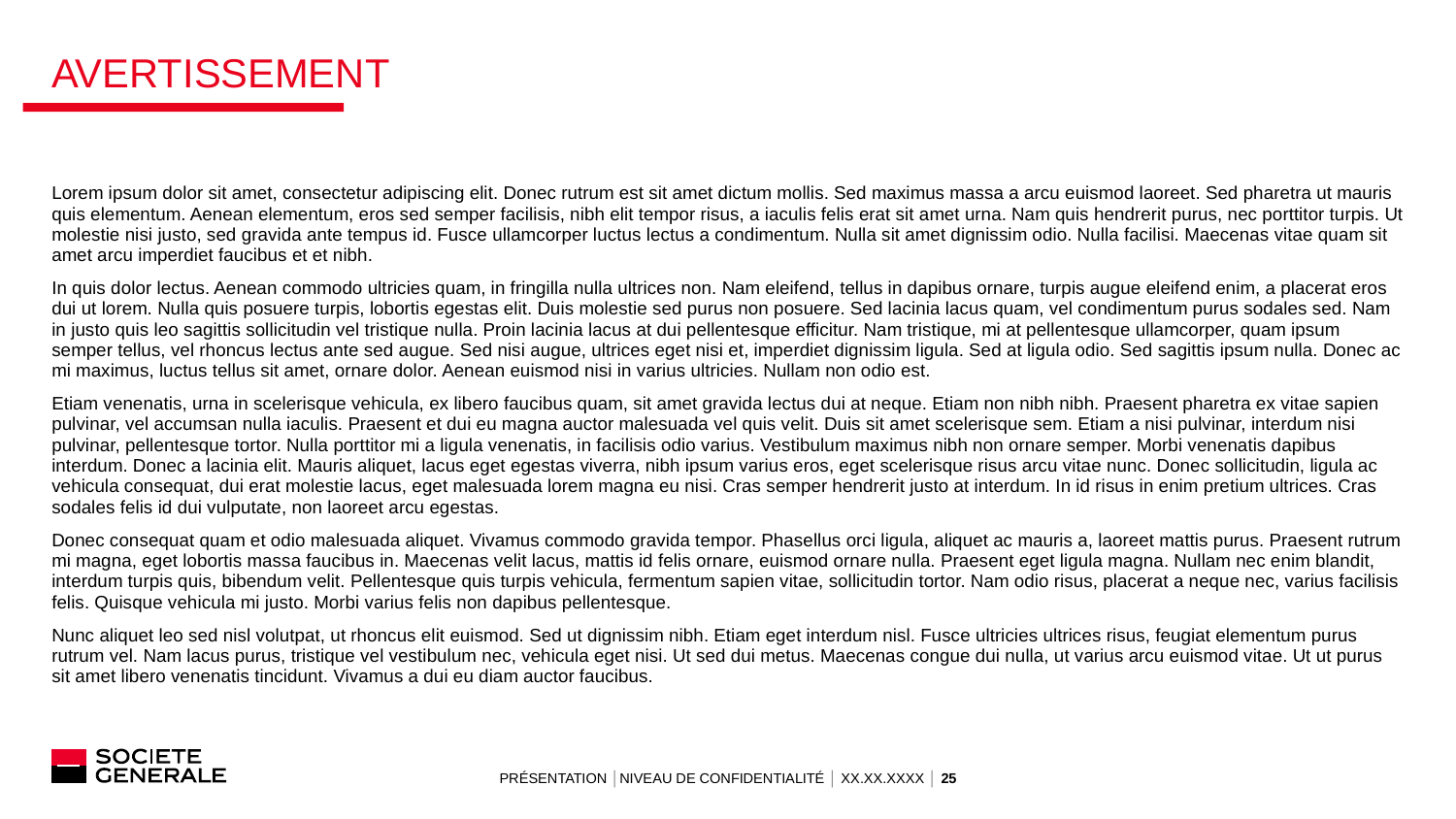

# avertissement
Lorem ipsum dolor sit amet, consectetur adipiscing elit. Donec rutrum est sit amet dictum mollis. Sed maximus massa a arcu euismod laoreet. Sed pharetra ut mauris quis elementum. Aenean elementum, eros sed semper facilisis, nibh elit tempor risus, a iaculis felis erat sit amet urna. Nam quis hendrerit purus, nec porttitor turpis. Ut molestie nisi justo, sed gravida ante tempus id. Fusce ullamcorper luctus lectus a condimentum. Nulla sit amet dignissim odio. Nulla facilisi. Maecenas vitae quam sit amet arcu imperdiet faucibus et et nibh.
In quis dolor lectus. Aenean commodo ultricies quam, in fringilla nulla ultrices non. Nam eleifend, tellus in dapibus ornare, turpis augue eleifend enim, a placerat eros dui ut lorem. Nulla quis posuere turpis, lobortis egestas elit. Duis molestie sed purus non posuere. Sed lacinia lacus quam, vel condimentum purus sodales sed. Nam in justo quis leo sagittis sollicitudin vel tristique nulla. Proin lacinia lacus at dui pellentesque efficitur. Nam tristique, mi at pellentesque ullamcorper, quam ipsum semper tellus, vel rhoncus lectus ante sed augue. Sed nisi augue, ultrices eget nisi et, imperdiet dignissim ligula. Sed at ligula odio. Sed sagittis ipsum nulla. Donec ac mi maximus, luctus tellus sit amet, ornare dolor. Aenean euismod nisi in varius ultricies. Nullam non odio est.
Etiam venenatis, urna in scelerisque vehicula, ex libero faucibus quam, sit amet gravida lectus dui at neque. Etiam non nibh nibh. Praesent pharetra ex vitae sapien pulvinar, vel accumsan nulla iaculis. Praesent et dui eu magna auctor malesuada vel quis velit. Duis sit amet scelerisque sem. Etiam a nisi pulvinar, interdum nisi pulvinar, pellentesque tortor. Nulla porttitor mi a ligula venenatis, in facilisis odio varius. Vestibulum maximus nibh non ornare semper. Morbi venenatis dapibus interdum. Donec a lacinia elit. Mauris aliquet, lacus eget egestas viverra, nibh ipsum varius eros, eget scelerisque risus arcu vitae nunc. Donec sollicitudin, ligula ac vehicula consequat, dui erat molestie lacus, eget malesuada lorem magna eu nisi. Cras semper hendrerit justo at interdum. In id risus in enim pretium ultrices. Cras sodales felis id dui vulputate, non laoreet arcu egestas.
Donec consequat quam et odio malesuada aliquet. Vivamus commodo gravida tempor. Phasellus orci ligula, aliquet ac mauris a, laoreet mattis purus. Praesent rutrum mi magna, eget lobortis massa faucibus in. Maecenas velit lacus, mattis id felis ornare, euismod ornare nulla. Praesent eget ligula magna. Nullam nec enim blandit, interdum turpis quis, bibendum velit. Pellentesque quis turpis vehicula, fermentum sapien vitae, sollicitudin tortor. Nam odio risus, placerat a neque nec, varius facilisis felis. Quisque vehicula mi justo. Morbi varius felis non dapibus pellentesque.
Nunc aliquet leo sed nisl volutpat, ut rhoncus elit euismod. Sed ut dignissim nibh. Etiam eget interdum nisl. Fusce ultricies ultrices risus, feugiat elementum purus rutrum vel. Nam lacus purus, tristique vel vestibulum nec, vehicula eget nisi. Ut sed dui metus. Maecenas congue dui nulla, ut varius arcu euismod vitae. Ut ut purus sit amet libero venenatis tincidunt. Vivamus a dui eu diam auctor faucibus.